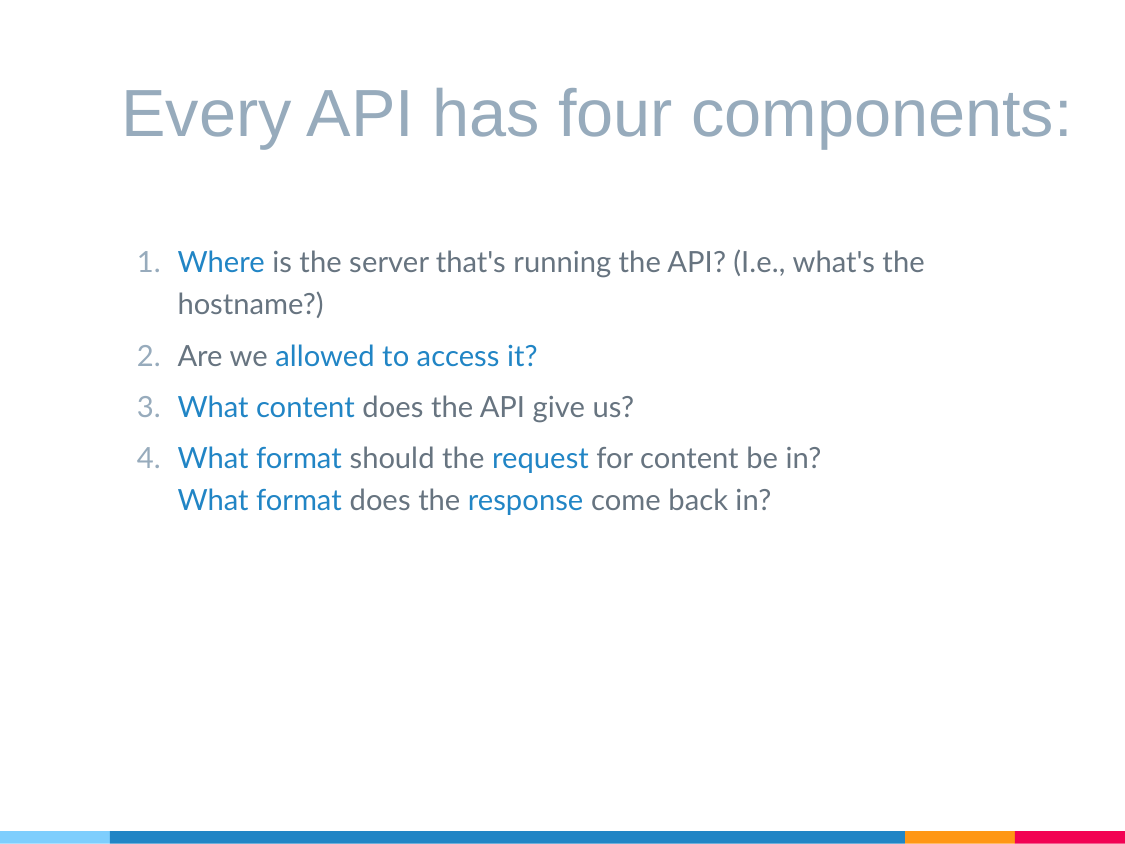

# Every API has four components:
Where is the server that's running the API? (I.e., what's the hostname?)
Are we allowed to access it?
What content does the API give us?
What format should the request for content be in?
What format does the response come back in?